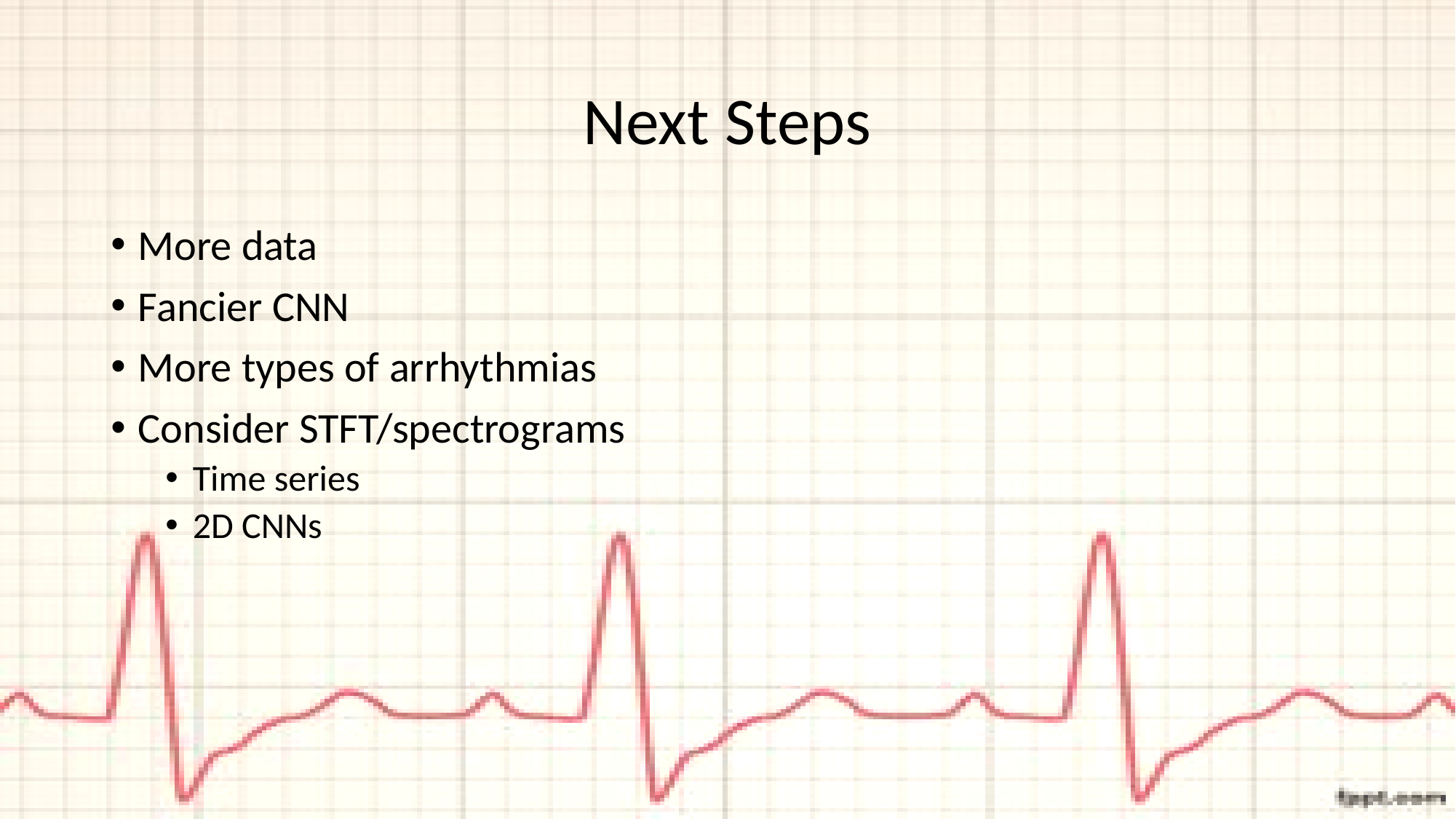

# Next Steps
More data
Fancier CNN
More types of arrhythmias
Consider STFT/spectrograms
Time series
2D CNNs